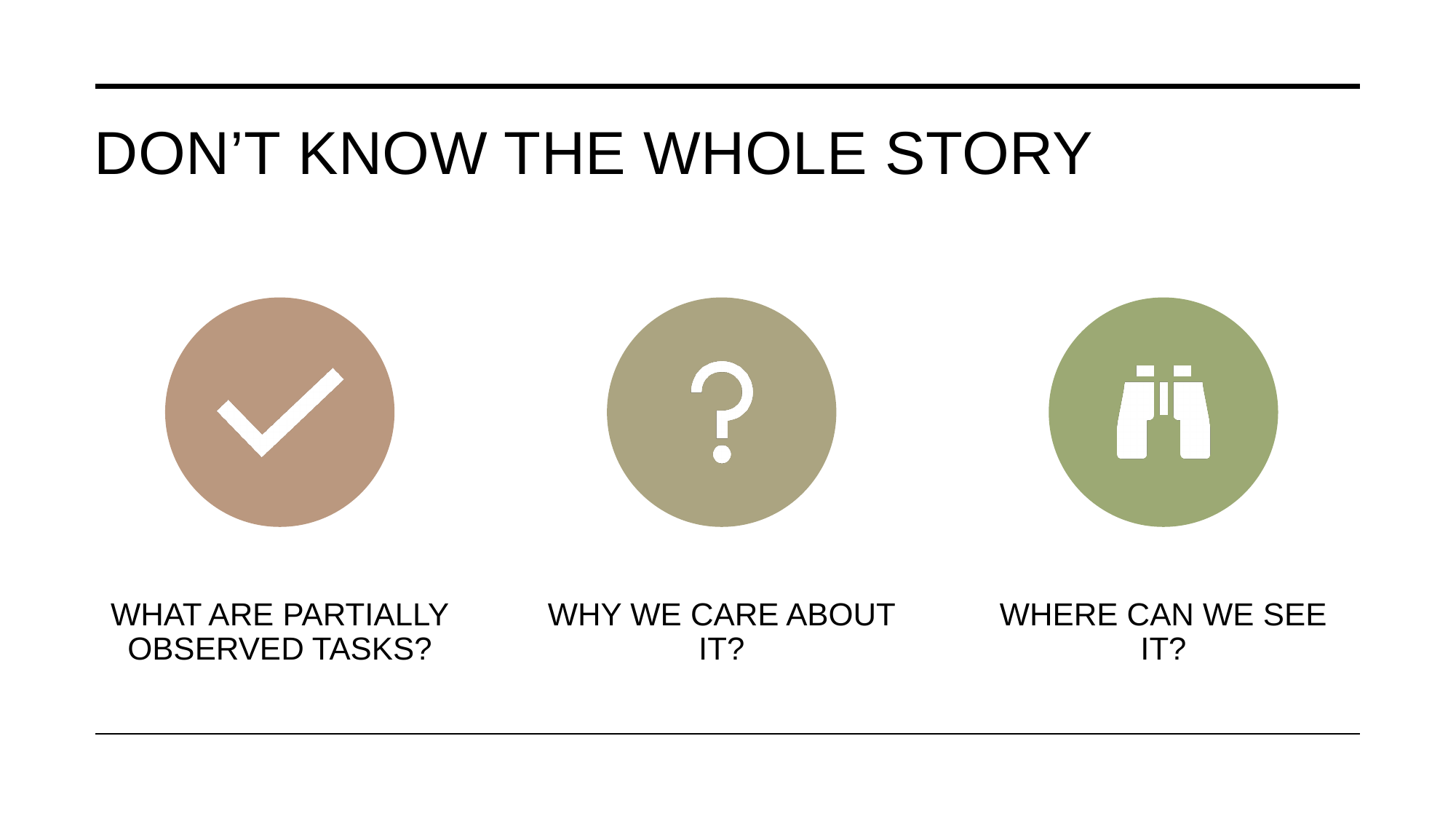

# Don’t know the whole story
What are partially observed tasks?
Why we care about it?
Where can we see it?
5